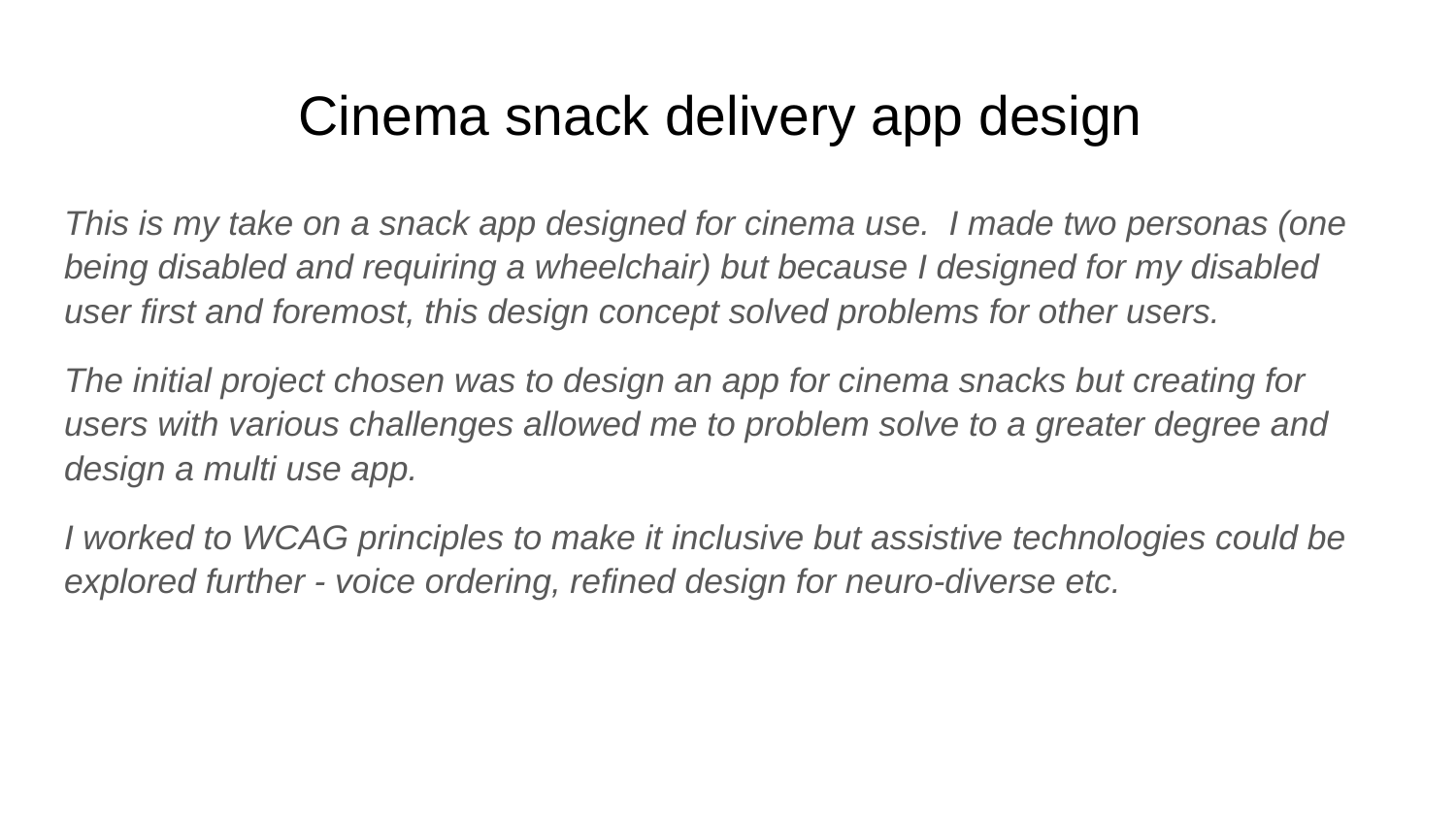

# Cinema snack delivery app design
This is my take on a snack app designed for cinema use.  I made two personas (one being disabled and requiring a wheelchair) but because I designed for my disabled user first and foremost, this design concept solved problems for other users.
The initial project chosen was to design an app for cinema snacks but creating for users with various challenges allowed me to problem solve to a greater degree and design a multi use app.
I worked to WCAG principles to make it inclusive but assistive technologies could be explored further - voice ordering, refined design for neuro-diverse etc.